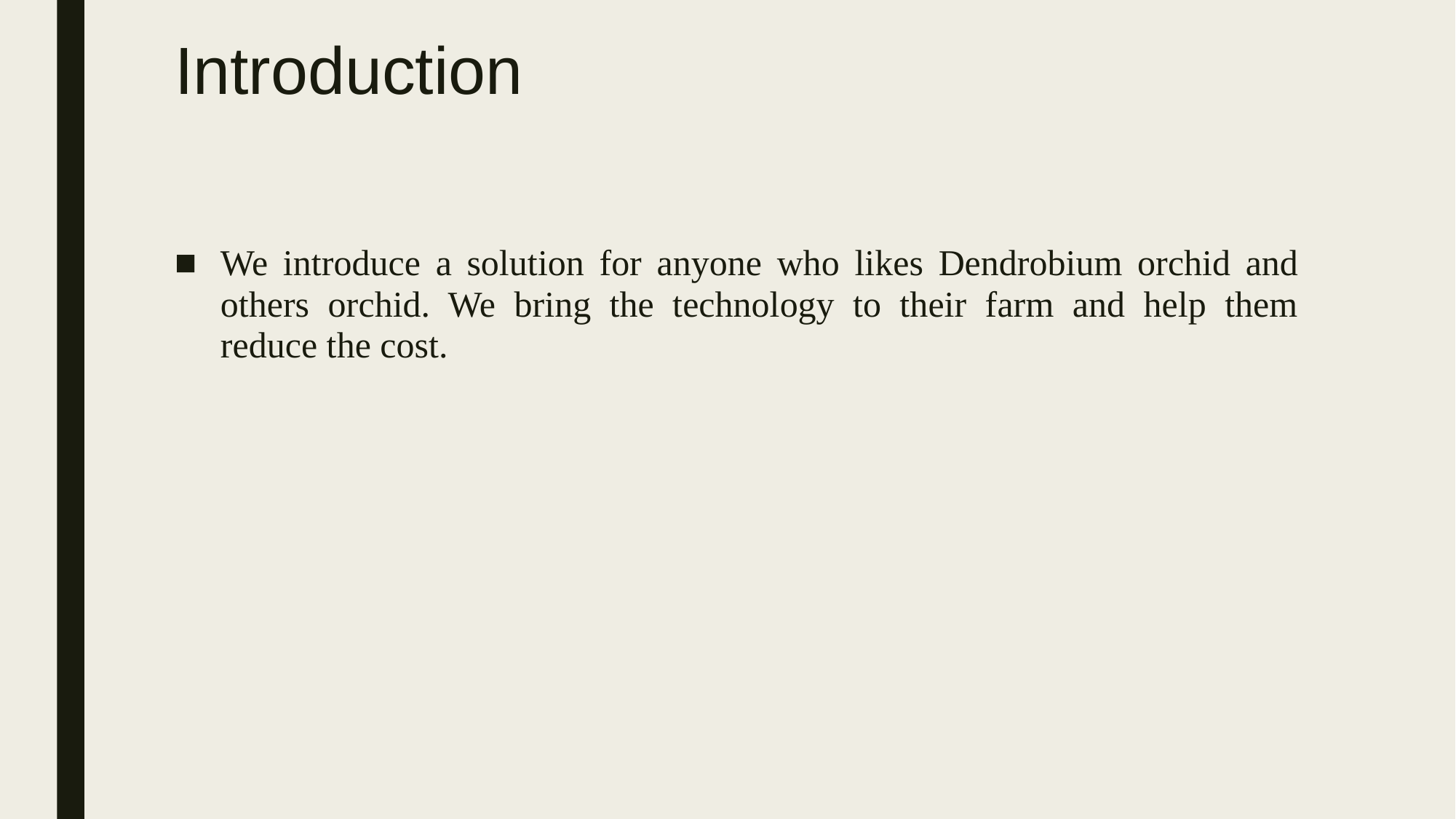

# Introduction
We introduce a solution for anyone who likes Dendrobium orchid and others orchid. We bring the technology to their farm and help them reduce the cost.